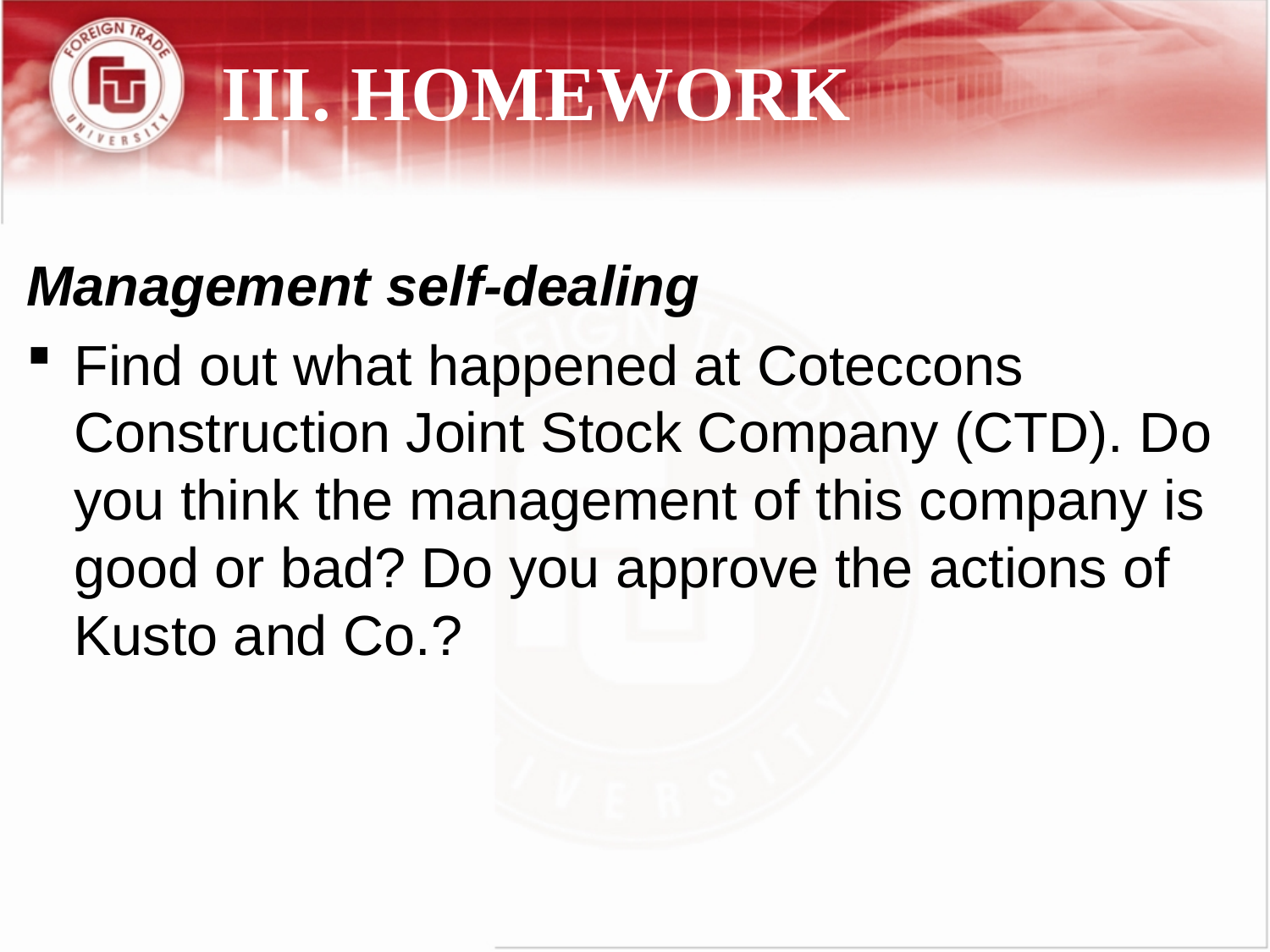

# III.	 HOMEWORK
Management self-dealing
Find out what happened at Coteccons Construction Joint Stock Company (CTD). Do you think the management of this company is good or bad? Do you approve the actions of Kusto and Co.?